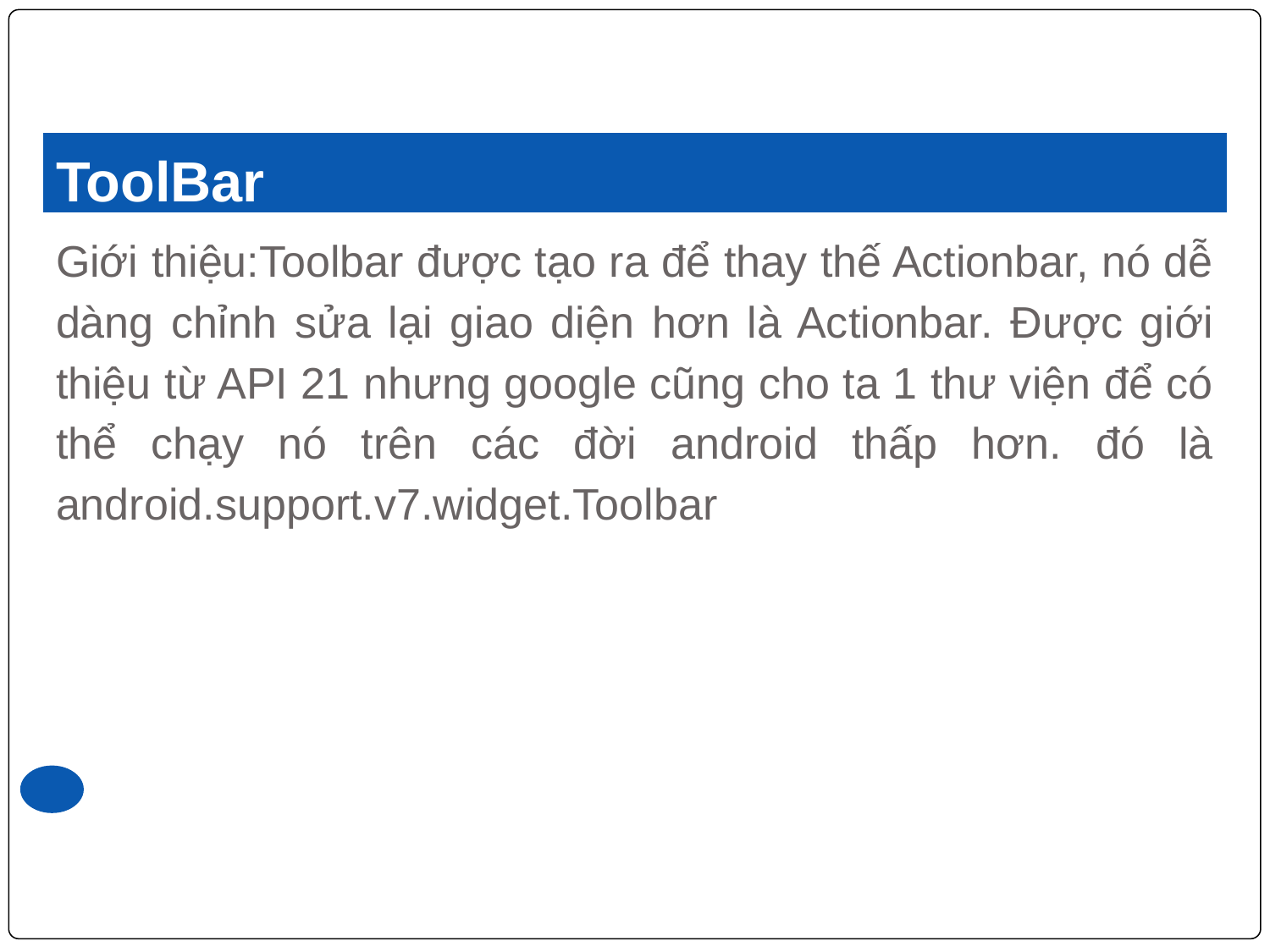

# ToolBar
Giới thiệu:Toolbar được tạo ra để thay thế Actionbar, nó dễ dàng chỉnh sửa lại giao diện hơn là Actionbar. Được giới thiệu từ API 21 nhưng google cũng cho ta 1 thư viện để có thể chạy nó trên các đời android thấp hơn. đó là android.support.v7.widget.Toolbar